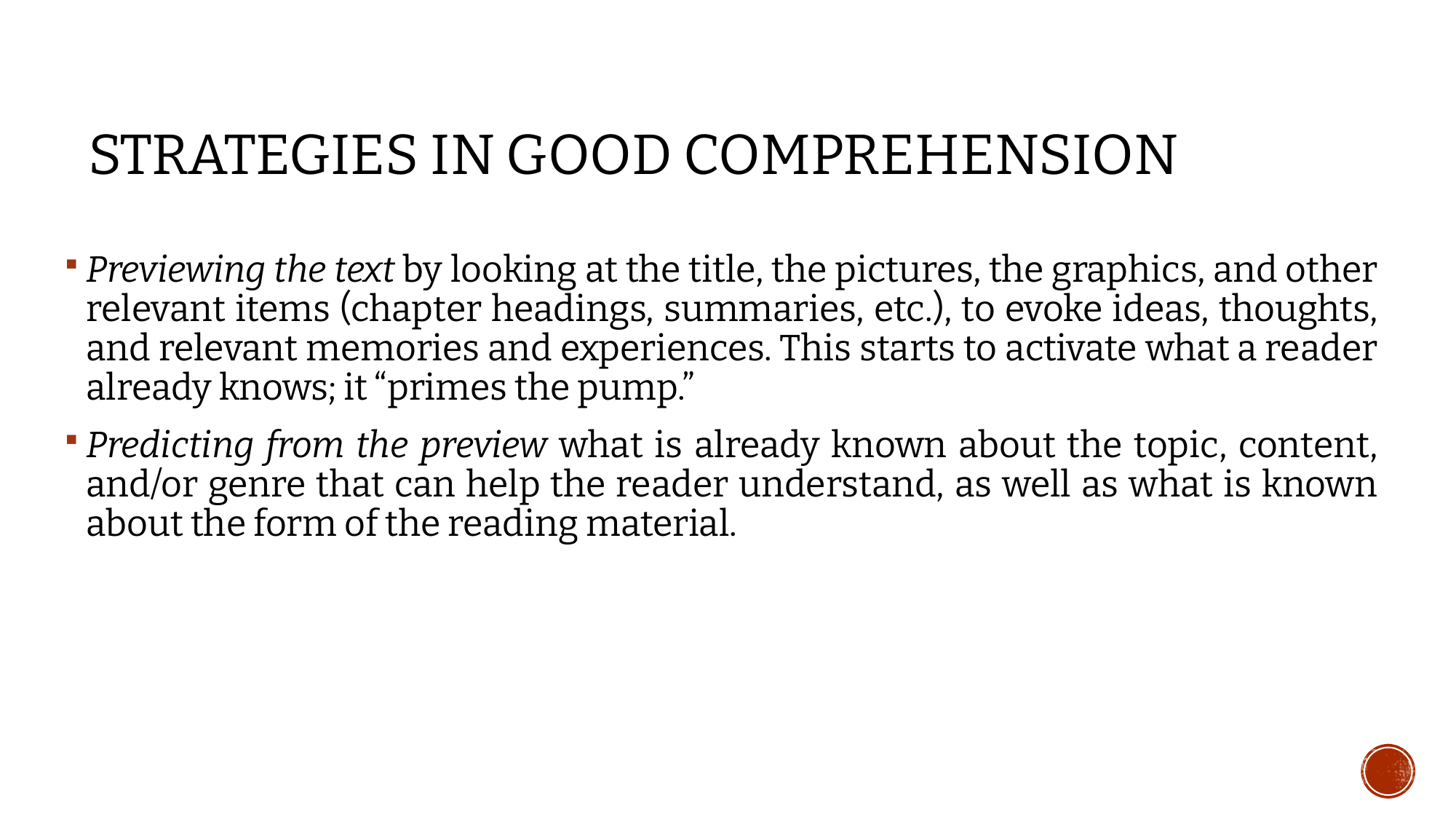

# Strategies in Good Comprehension
Previewing the text by looking at the title, the pictures, the graphics, and other relevant items (chapter headings, summaries, etc.), to evoke ideas, thoughts, and relevant memories and experiences. This starts to activate what a reader already knows; it “primes the pump.”
Predicting from the preview what is already known about the topic, content, and/or genre that can help the reader understand, as well as what is known about the form of the reading material.